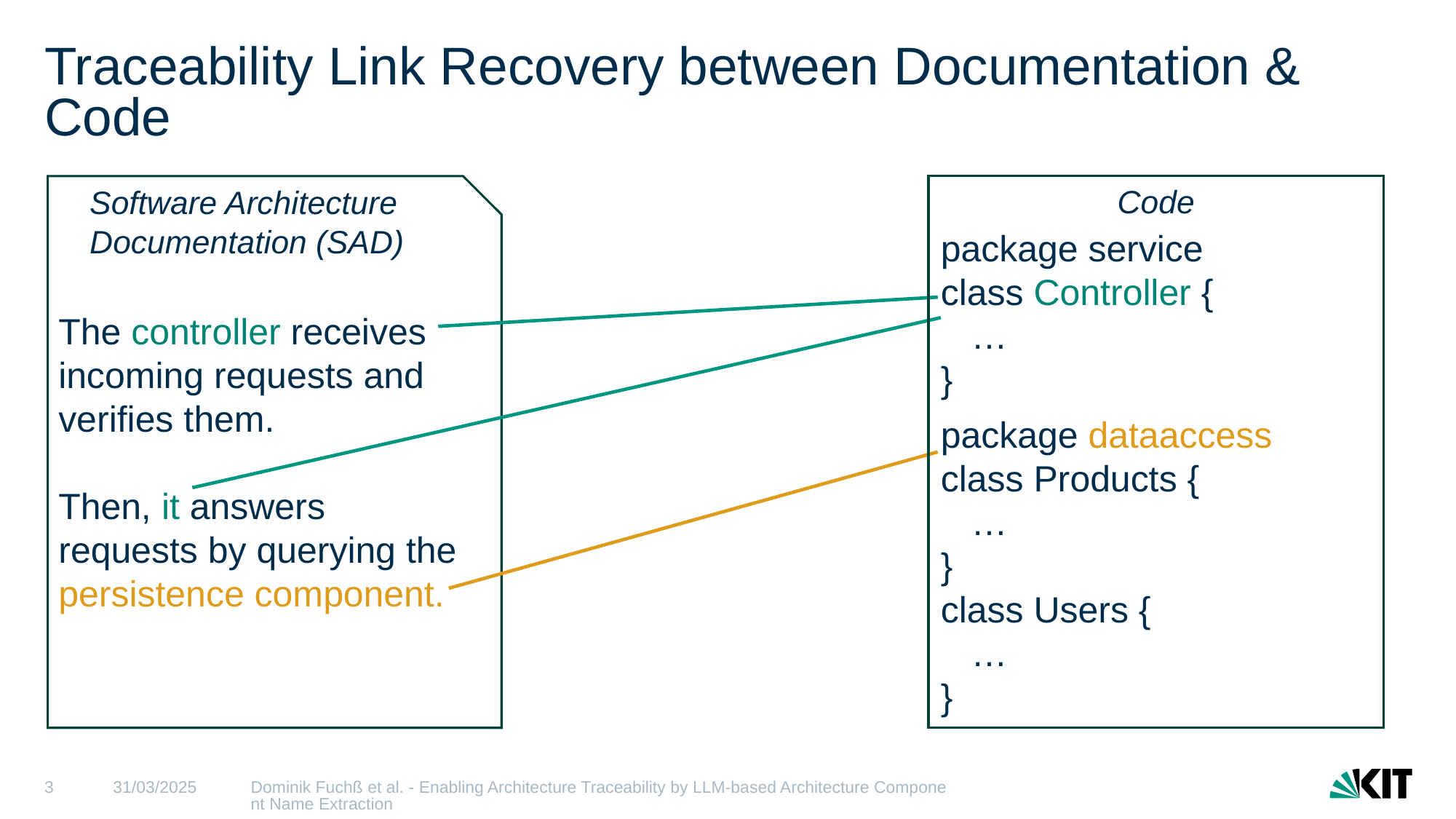

# Traceability Link Recovery between Documentation & Code
The controller receives incoming requests and verifies them.

Then, it answers requests by querying the persistence component.
Software Architecture
Documentation (SAD)
Code

package service
class Controller {
   …
}

package dataaccess
class Products {
   …
}
class Users {
   …
}

3
31/03/2025
Dominik Fuchß et al. - Enabling Architecture Traceability by LLM-based Architecture Component Name Extraction